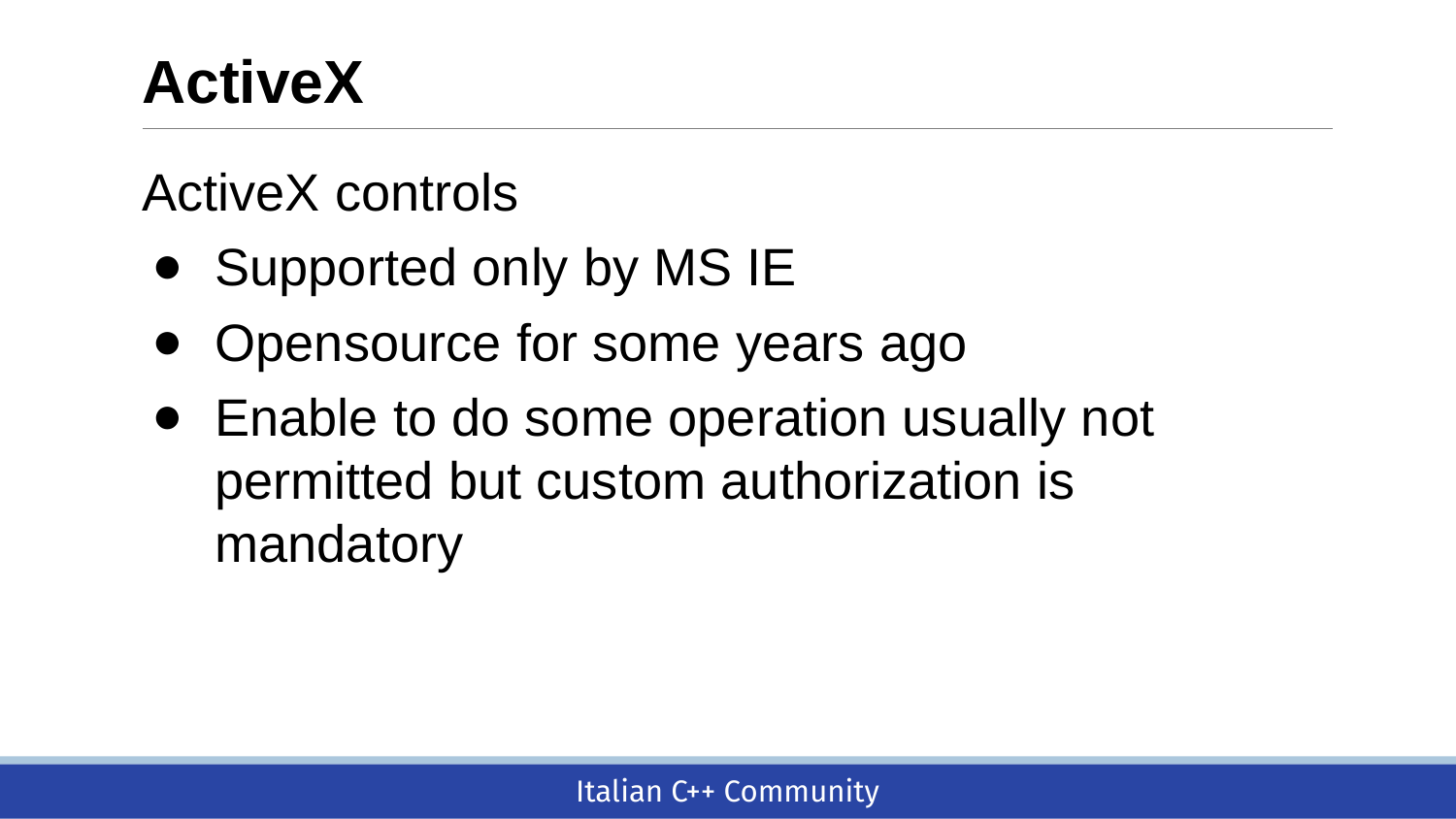

# ActiveX
ActiveX controls
Supported only by MS IE
Opensource for some years ago
Enable to do some operation usually not permitted but custom authorization is mandatory